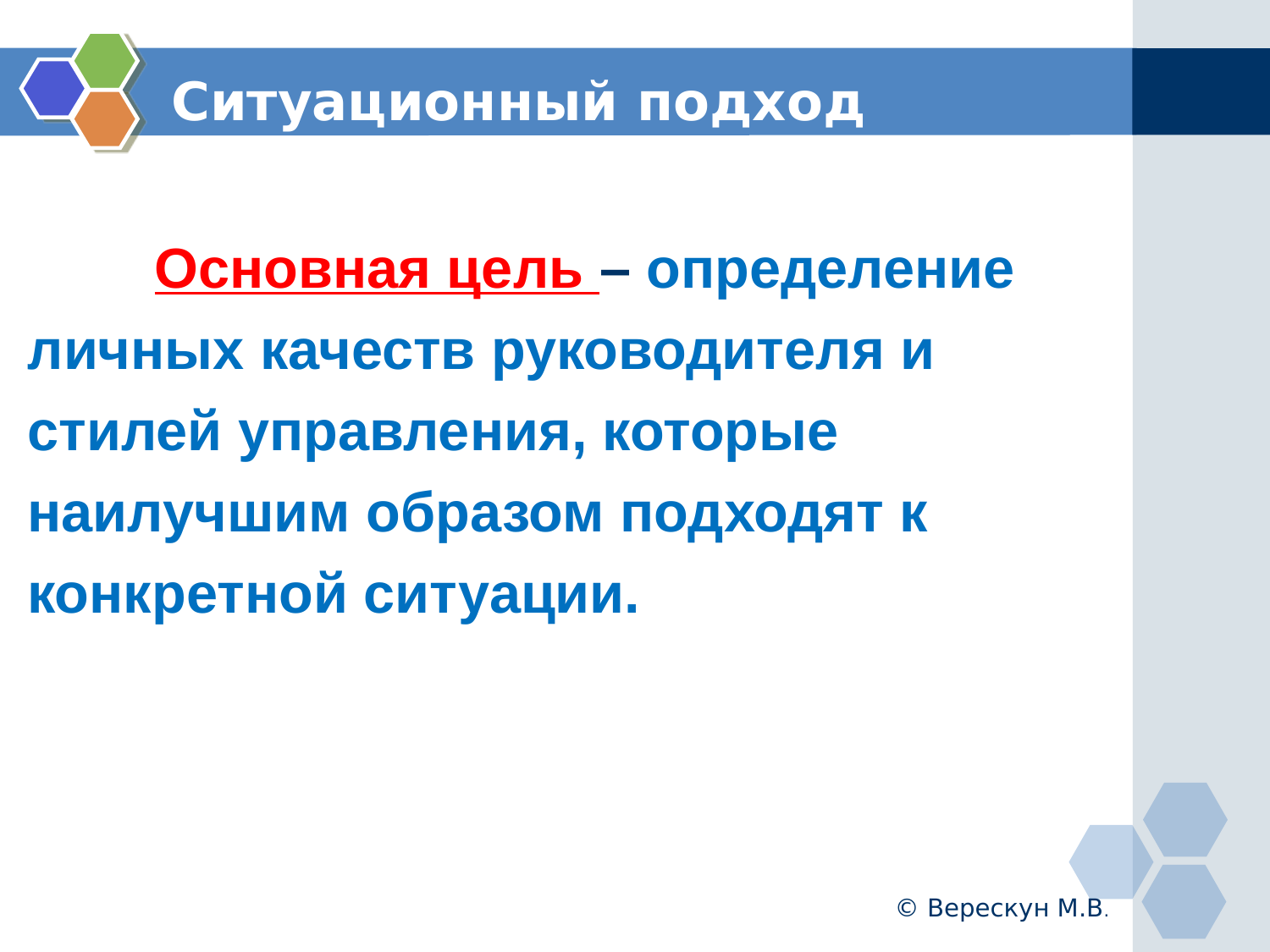

# Ситуационный подход

	Основная цель – определение личных качеств руководителя и стилей управления, которые наилучшим образом подходят к конкретной ситуации.
© Верескун М.В.